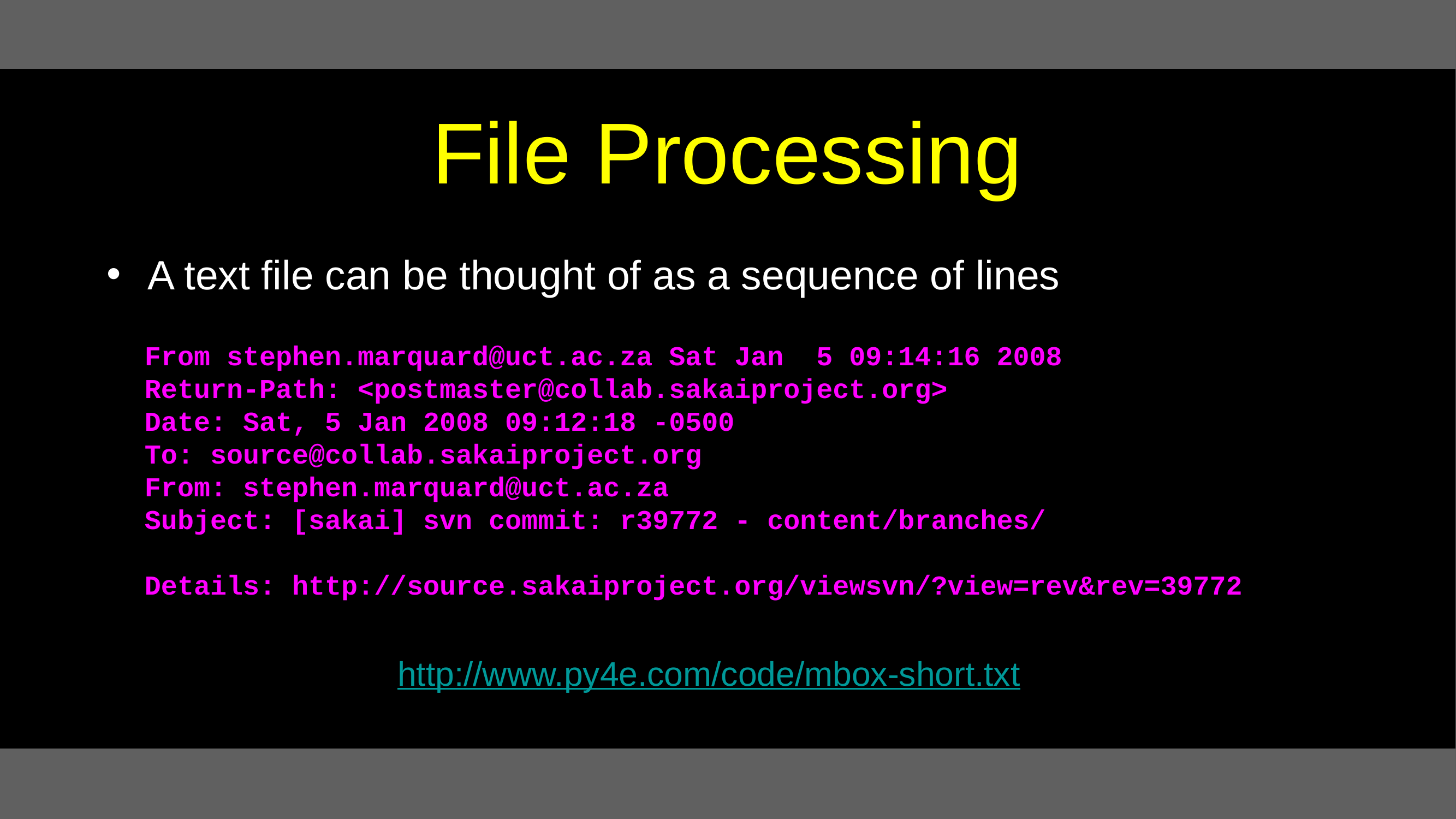

# File Processing
A text file can be thought of as a sequence of lines
From stephen.marquard@uct.ac.za Sat Jan  5 09:14:16 2008
Return-Path: <postmaster@collab.sakaiproject.org>
Date: Sat, 5 Jan 2008 09:12:18 -0500
To: source@collab.sakaiproject.org
From: stephen.marquard@uct.ac.za
Subject: [sakai] svn commit: r39772 - content/branches/

Details: http://source.sakaiproject.org/viewsvn/?view=rev&rev=39772
http://www.py4e.com/code/mbox-short.txt